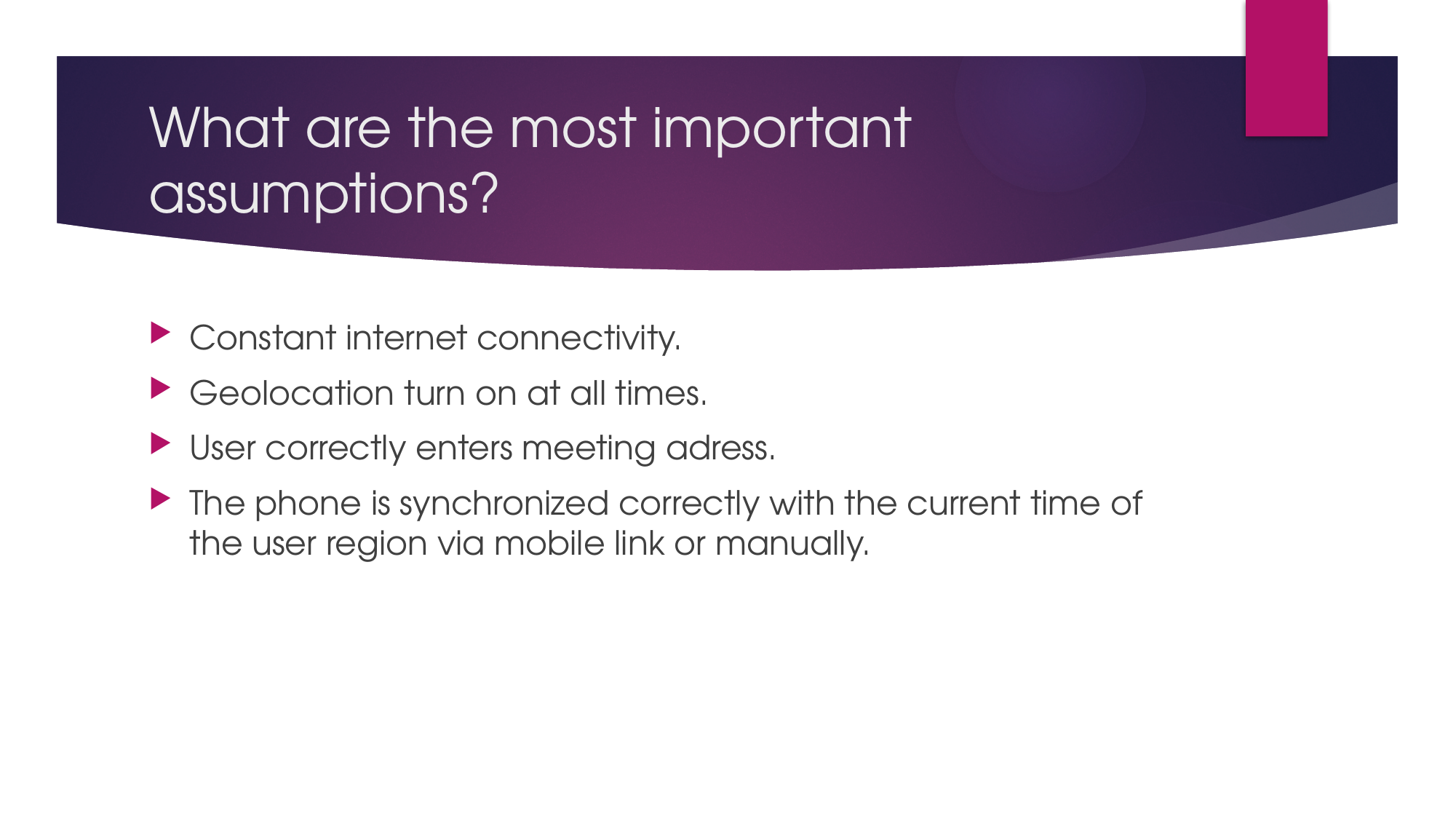

# What are the most important assumptions?
Constant internet connectivity.
Geolocation turn on at all times.
User correctly enters meeting adress.
The phone is synchronized correctly with the current time of the user region via mobile link or manually.